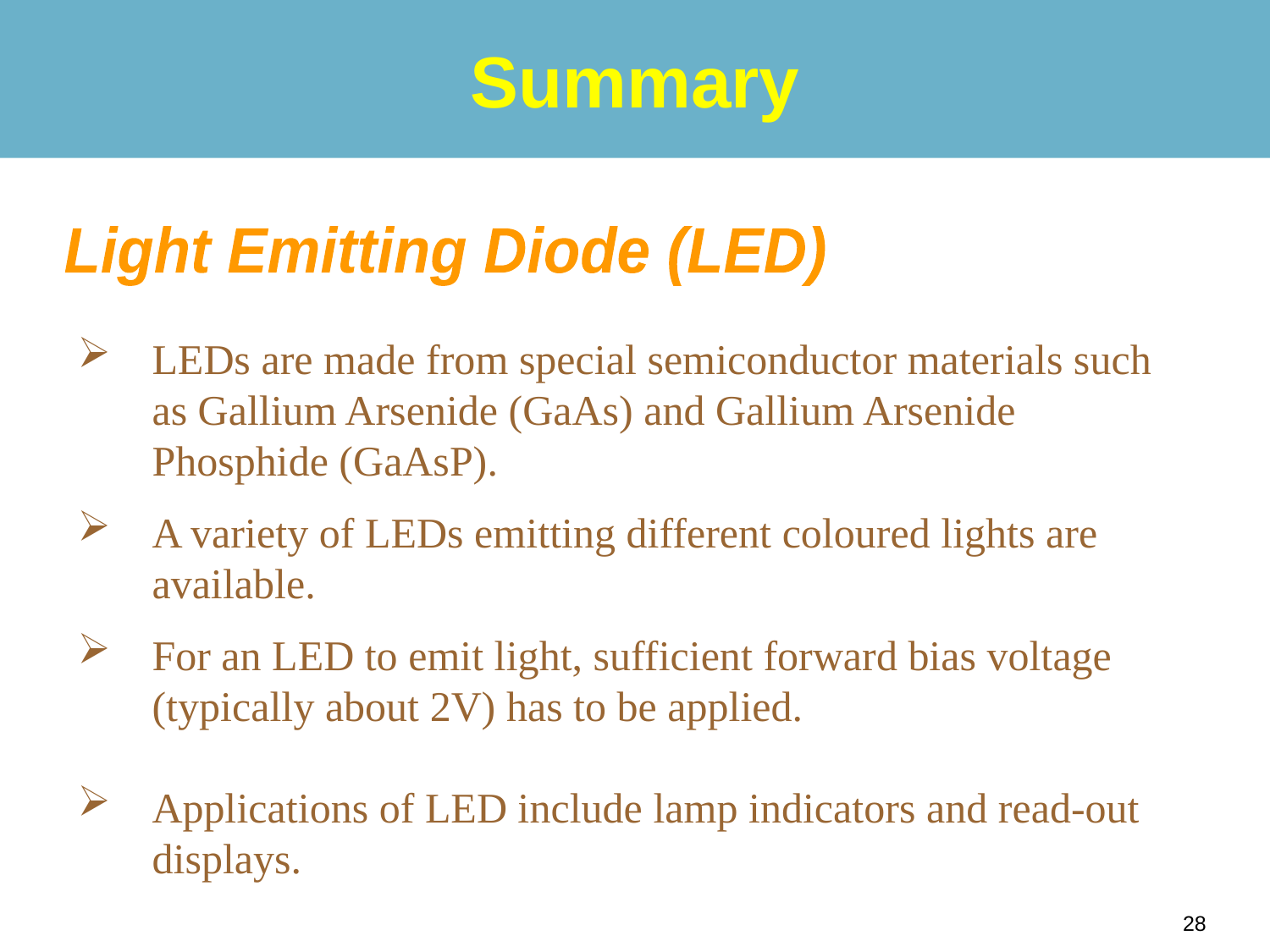

Summary
Light Emitting Diode (LED)
LEDs are made from special semiconductor materials such as Gallium Arsenide (GaAs) and Gallium Arsenide Phosphide (GaAsP).

A variety of LEDs emitting different coloured lights are available.

For an LED to emit light, sufficient forward bias voltage (typically about 2V) has to be applied.

Applications of LED include lamp indicators and read-out displays.
28